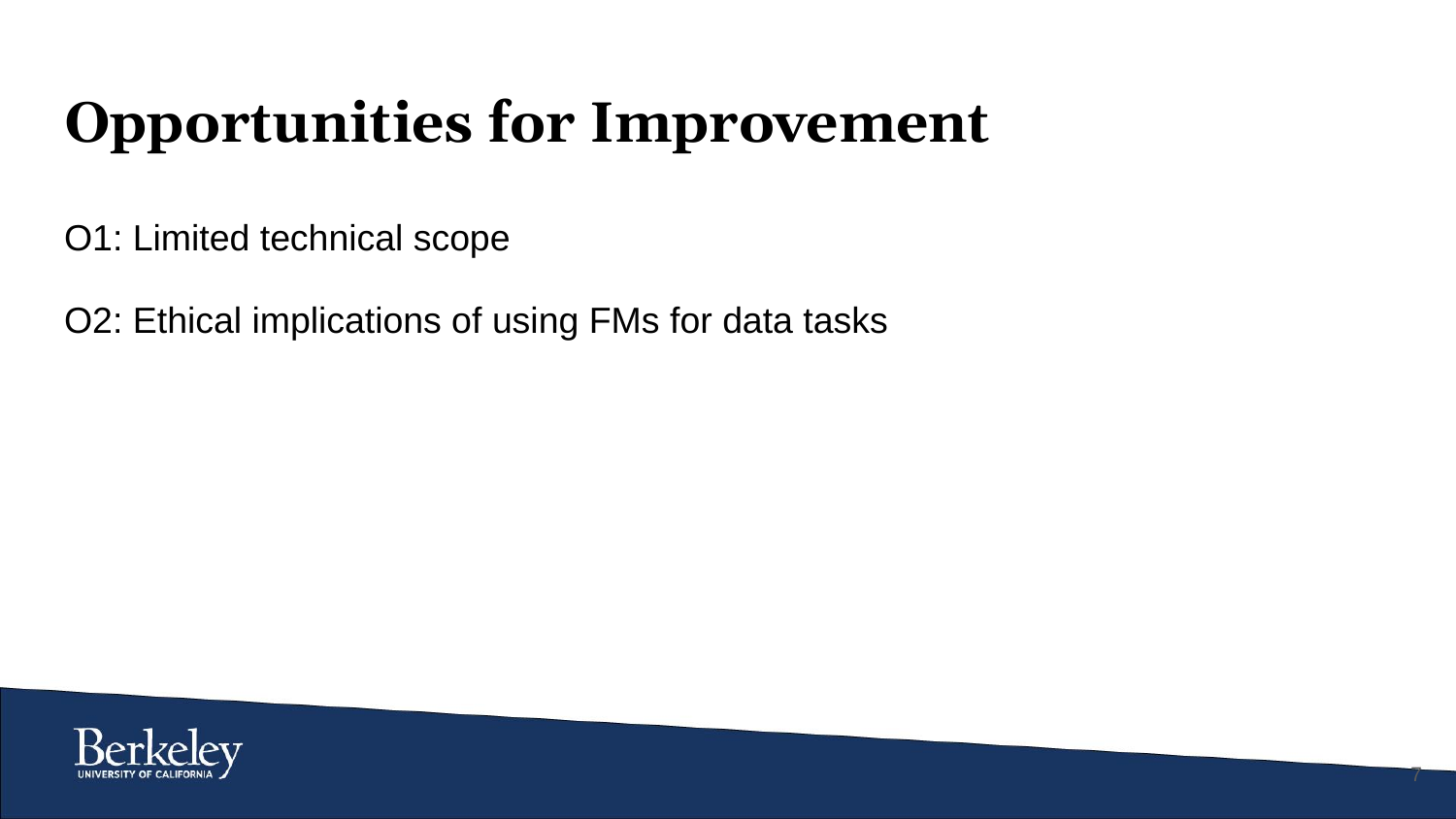

# Opportunities for Improvement
O1: Limited technical scope
O2: Ethical implications of using FMs for data tasks
7